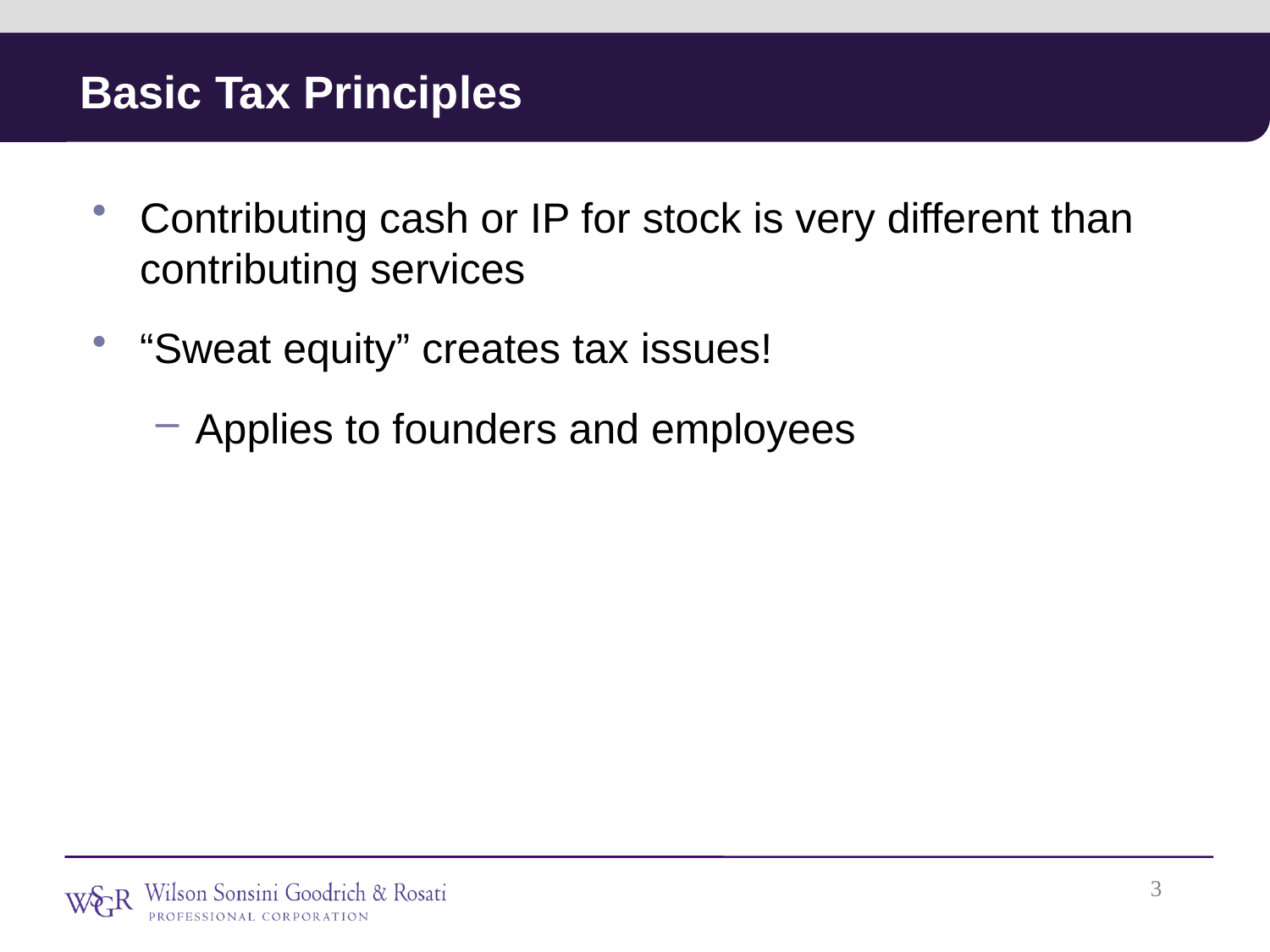

# Basic Tax Principles
Contributing cash or IP for stock is very different than contributing services
“Sweat equity” creates tax issues!
Applies to founders and employees
3